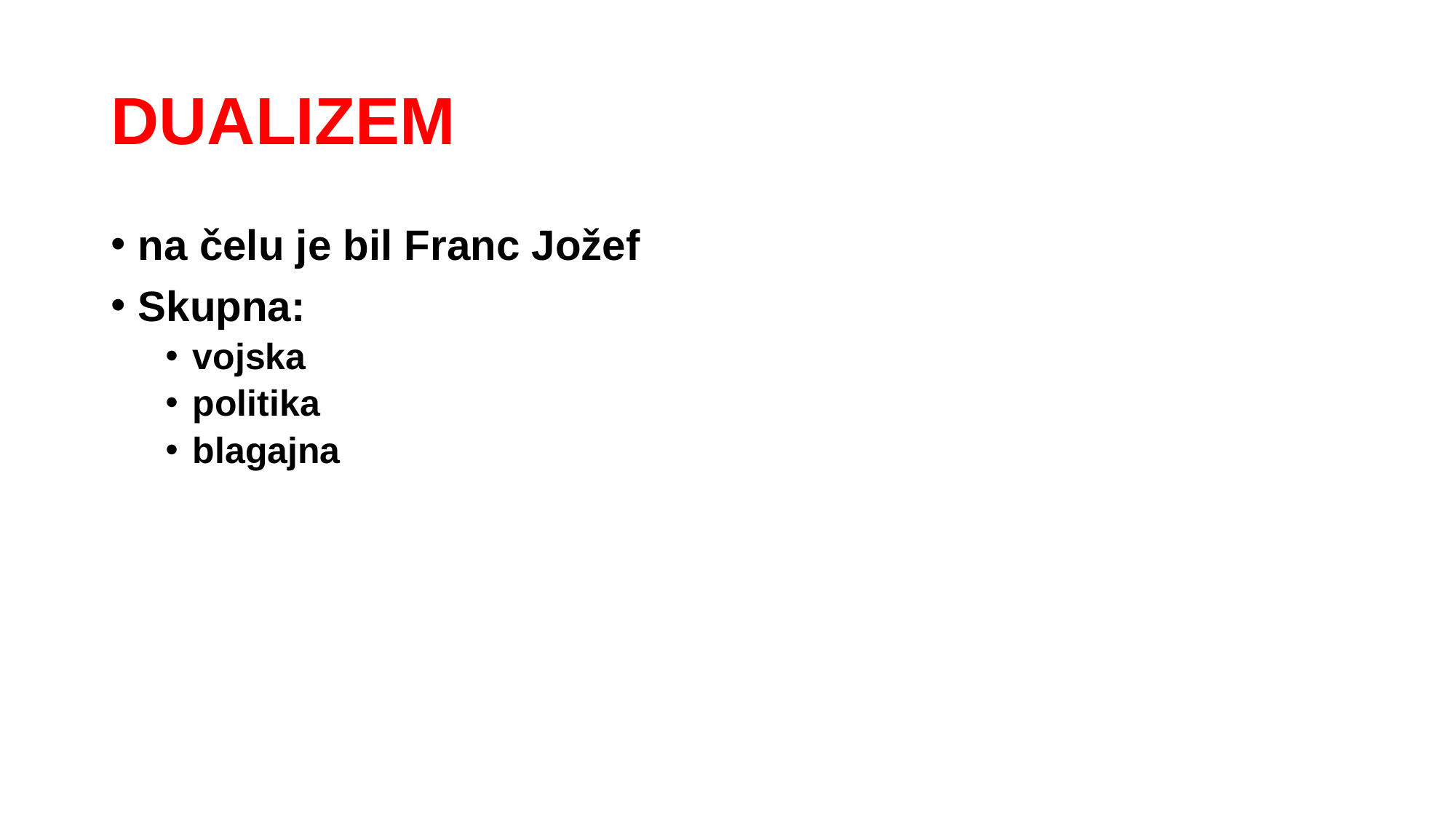

# DUALIZEM
na čelu je bil Franc Jožef
Skupna:
vojska
politika
blagajna